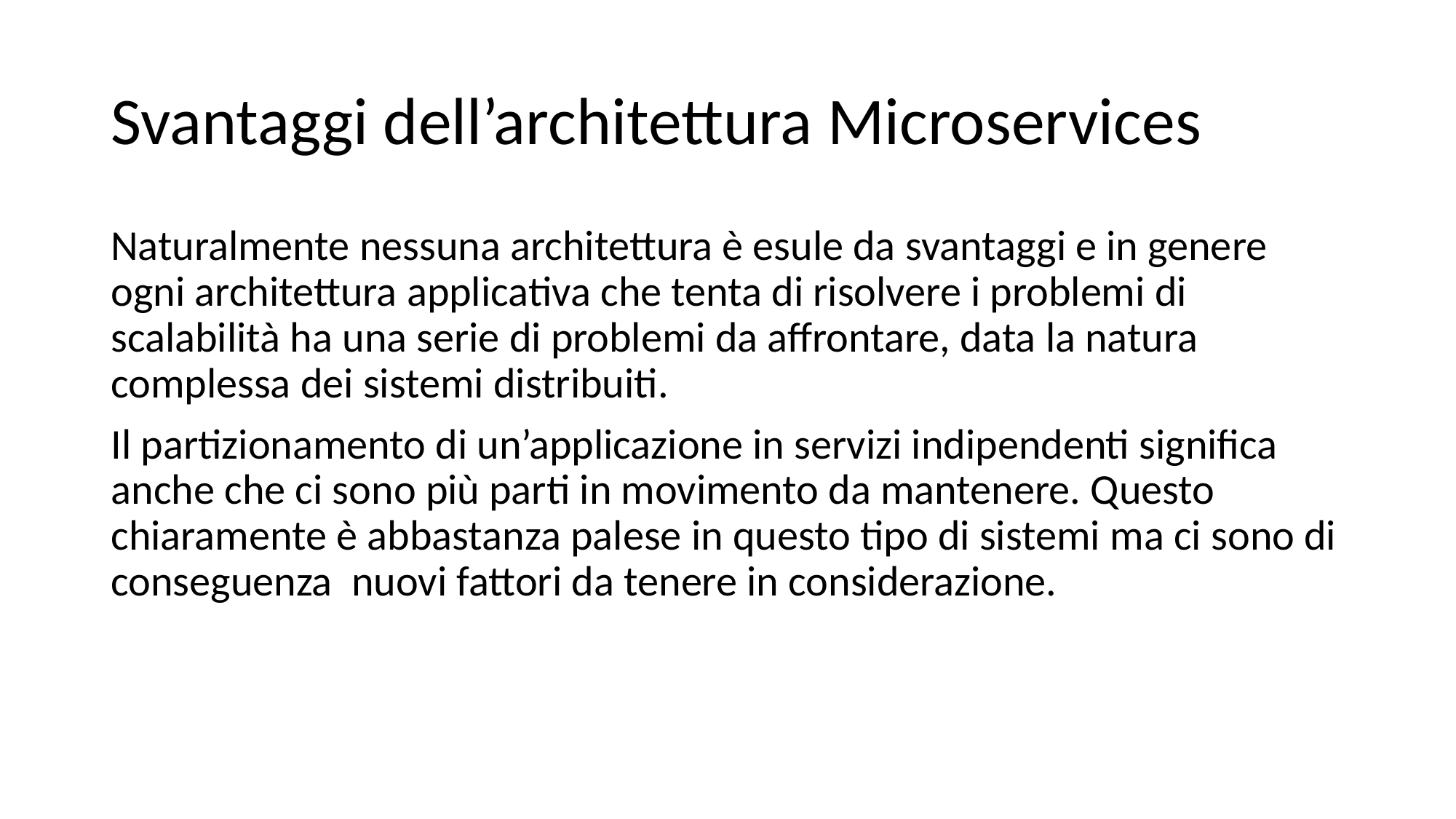

# Svantaggi dell’architettura Microservices
Naturalmente nessuna architettura è esule da svantaggi e in genere ogni architettura applicativa che tenta di risolvere i problemi di scalabilità ha una serie di problemi da affrontare, data la natura complessa dei sistemi distribuiti.
Il partizionamento di un’applicazione in servizi indipendenti significa anche che ci sono più parti in movimento da mantenere. Questo chiaramente è abbastanza palese in questo tipo di sistemi ma ci sono di conseguenza  nuovi fattori da tenere in considerazione.